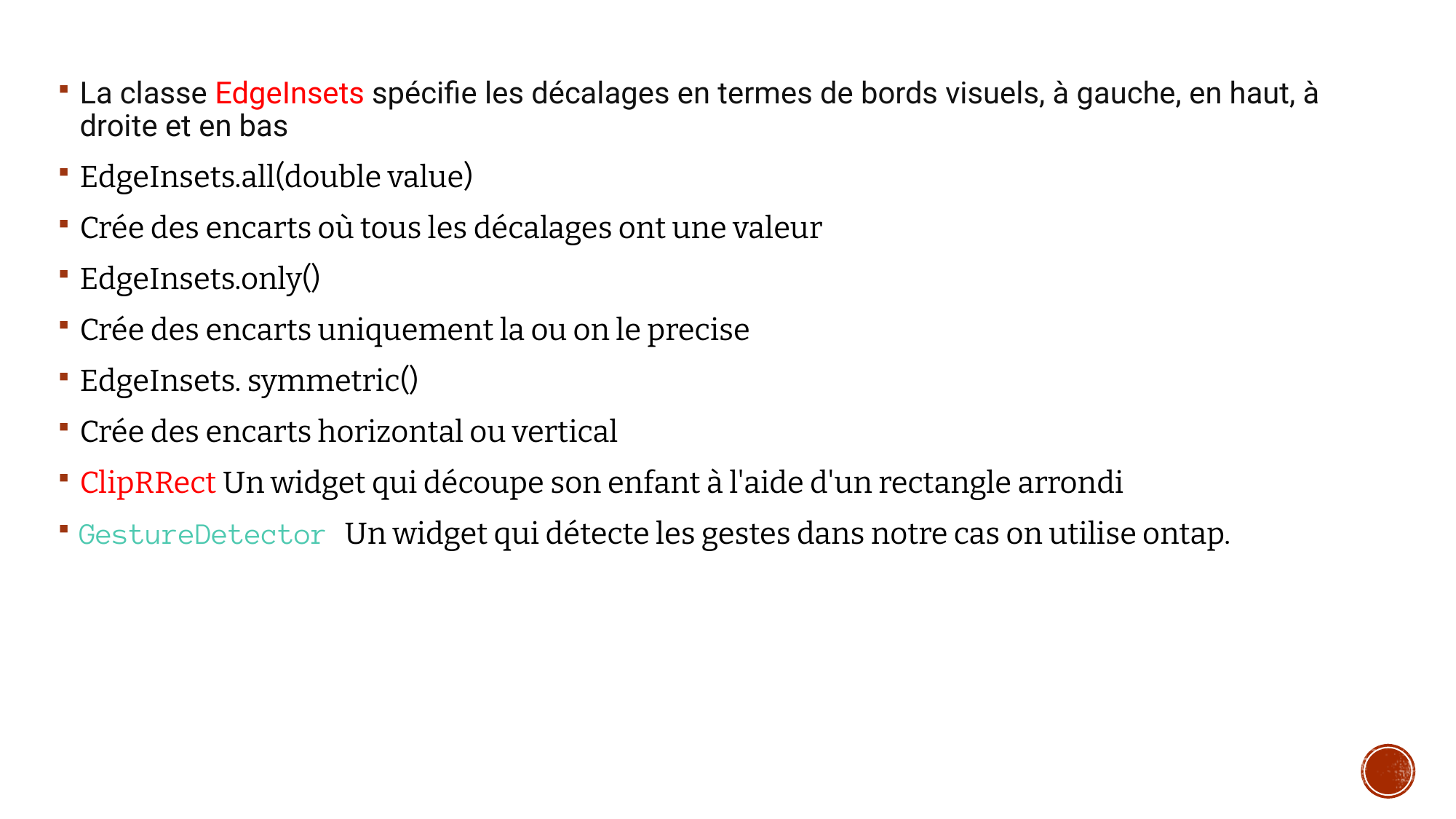

La classe EdgeInsets spécifie les décalages en termes de bords visuels, à gauche, en haut, à droite et en bas
EdgeInsets.all(double value)
Crée des encarts où tous les décalages ont une valeur
EdgeInsets.only()
Crée des encarts uniquement la ou on le precise
EdgeInsets. symmetric()
Crée des encarts horizontal ou vertical
ClipRRect Un widget qui découpe son enfant à l'aide d'un rectangle arrondi
GestureDetector Un widget qui détecte les gestes dans notre cas on utilise ontap.